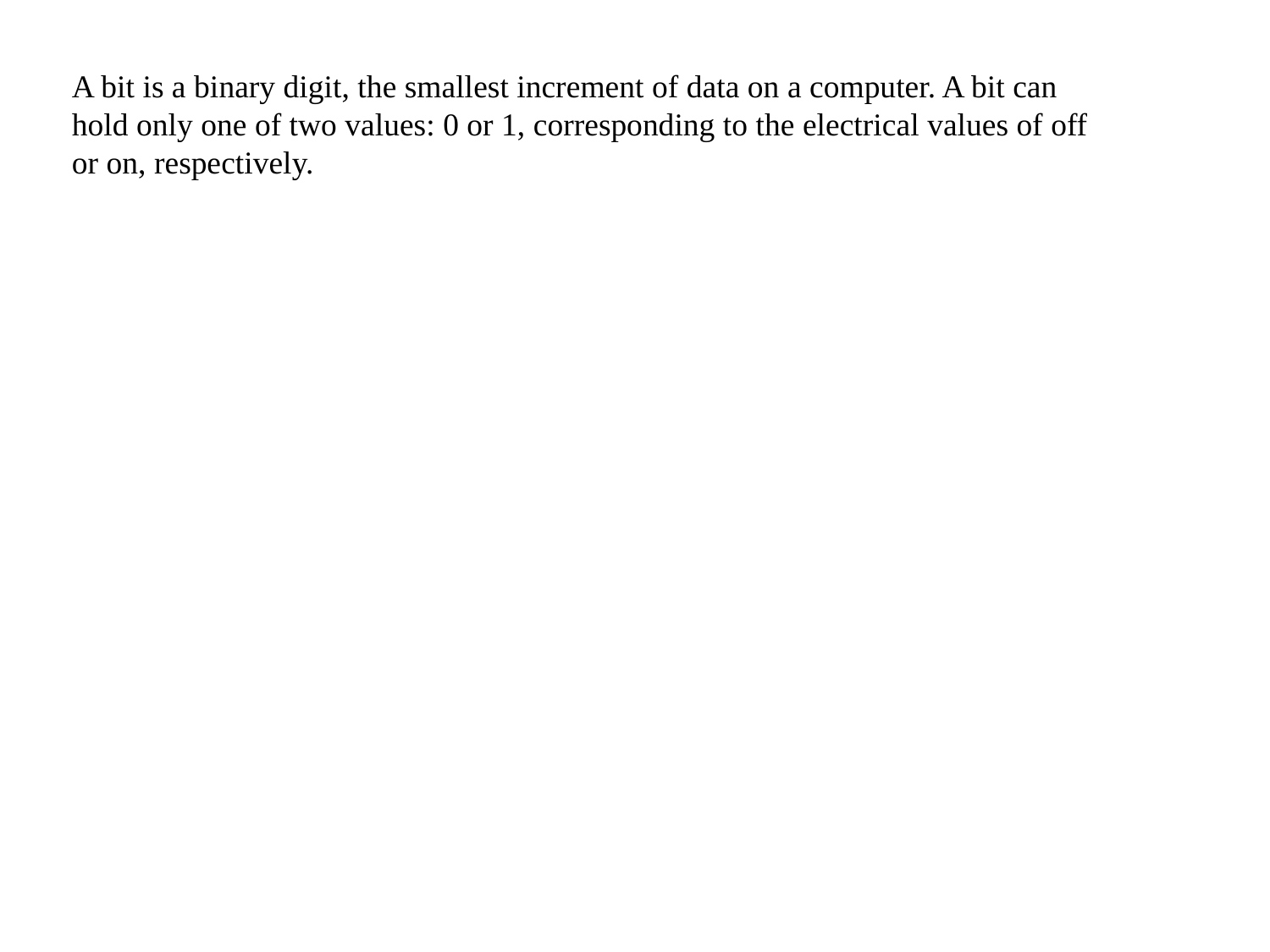

A bit is a binary digit, the smallest increment of data on a computer. A bit can hold only one of two values: 0 or 1, corresponding to the electrical values of off or on, respectively.